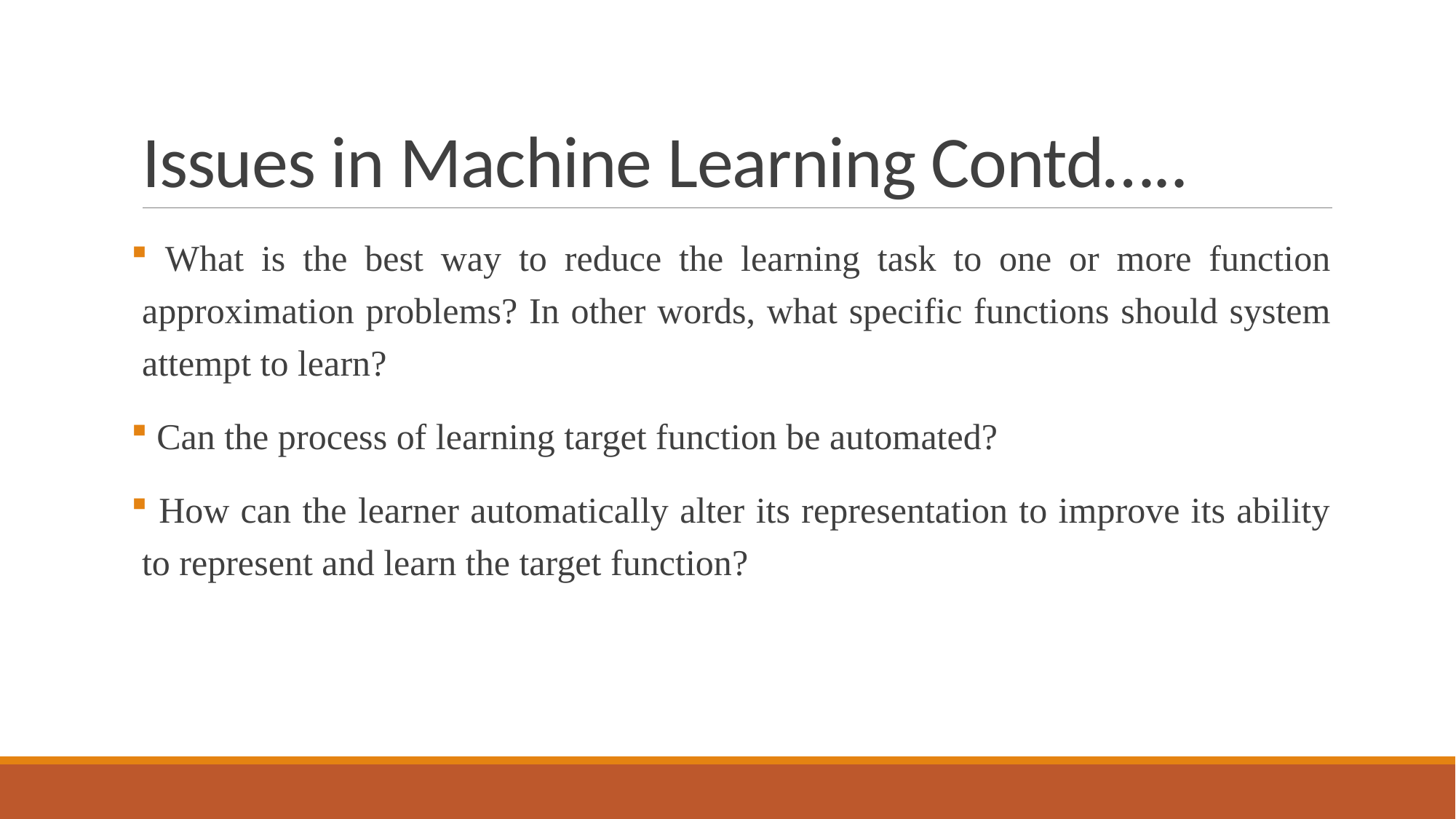

# Issues in Machine Learning Contd…..
 What is the best way to reduce the learning task to one or more function approximation problems? In other words, what specific functions should system attempt to learn?
 Can the process of learning target function be automated?
 How can the learner automatically alter its representation to improve its ability to represent and learn the target function?